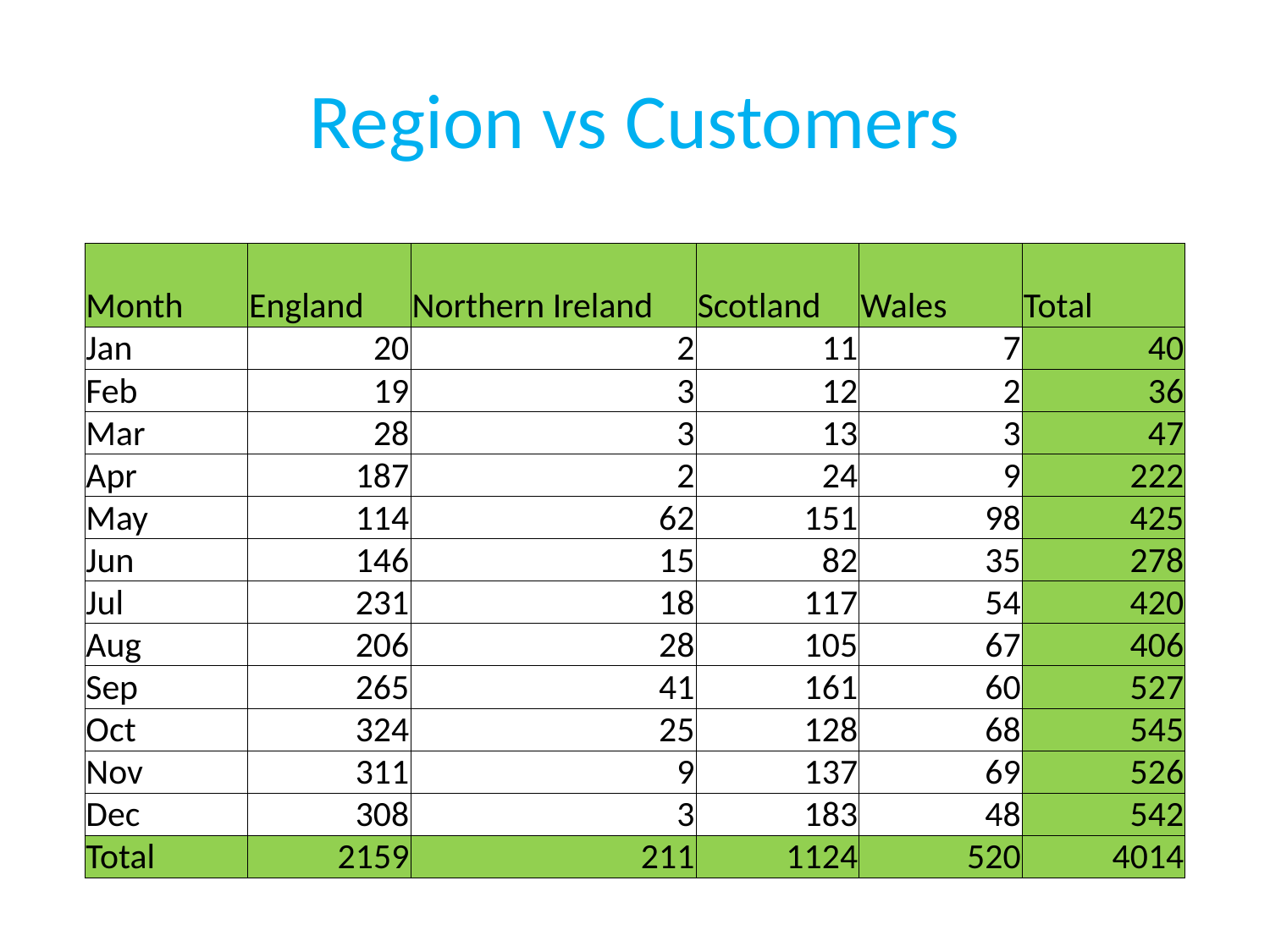

# Region vs Customers
| Month | England | Northern Ireland | Scotland | Wales | Total |
| --- | --- | --- | --- | --- | --- |
| Jan | 20 | 2 | 11 | 7 | 40 |
| Feb | 19 | 3 | 12 | 2 | 36 |
| Mar | 28 | 3 | 13 | 3 | 47 |
| Apr | 187 | 2 | 24 | 9 | 222 |
| May | 114 | 62 | 151 | 98 | 425 |
| Jun | 146 | 15 | 82 | 35 | 278 |
| Jul | 231 | 18 | 117 | 54 | 420 |
| Aug | 206 | 28 | 105 | 67 | 406 |
| Sep | 265 | 41 | 161 | 60 | 527 |
| Oct | 324 | 25 | 128 | 68 | 545 |
| Nov | 311 | 9 | 137 | 69 | 526 |
| Dec | 308 | 3 | 183 | 48 | 542 |
| Total | 2159 | 211 | 1124 | 520 | 4014 |